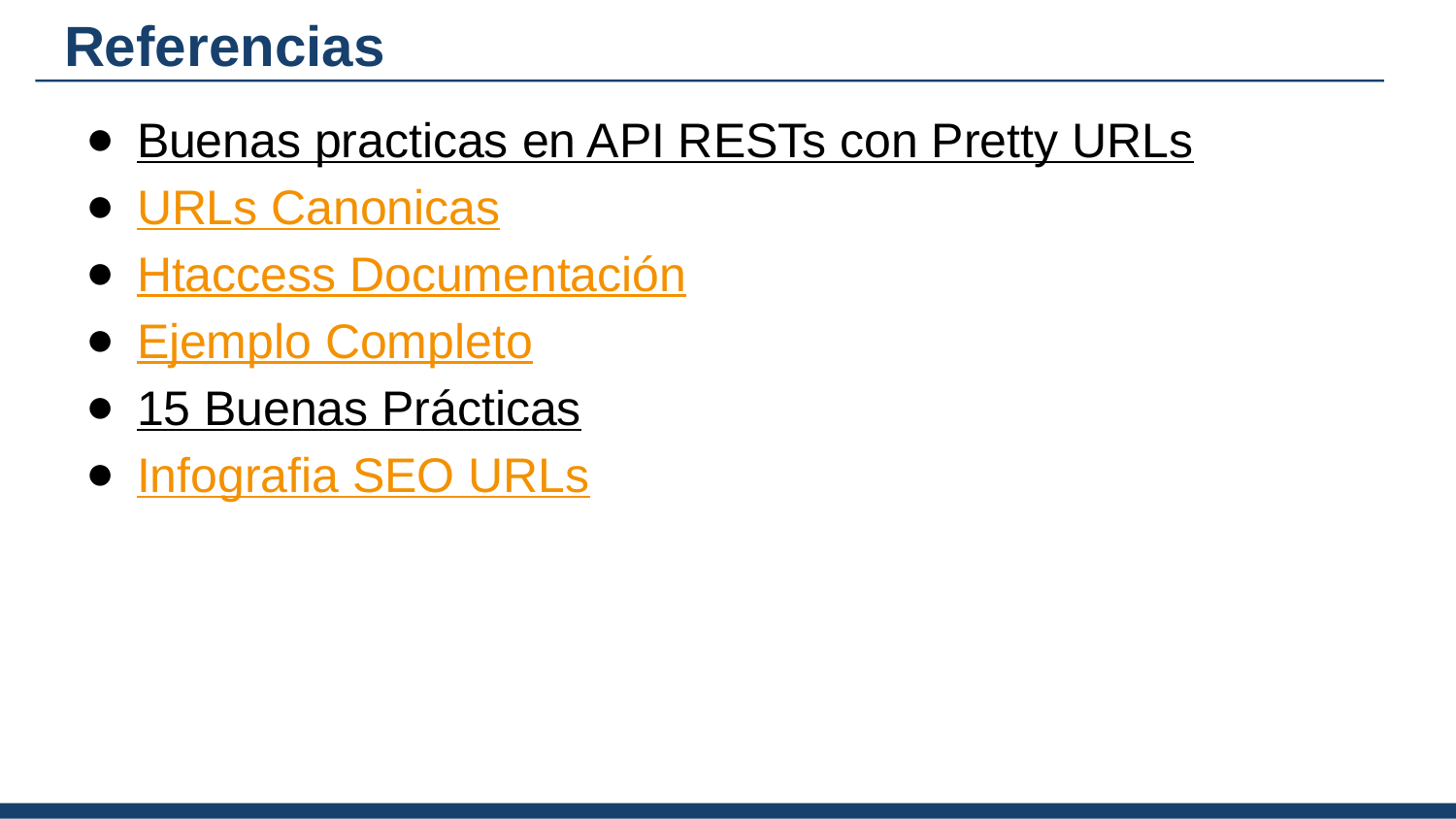

# Referencias
Buenas practicas en API RESTs con Pretty URLs
URLs Canonicas
Htaccess Documentación
Ejemplo Completo
15 Buenas Prácticas
Infografia SEO URLs